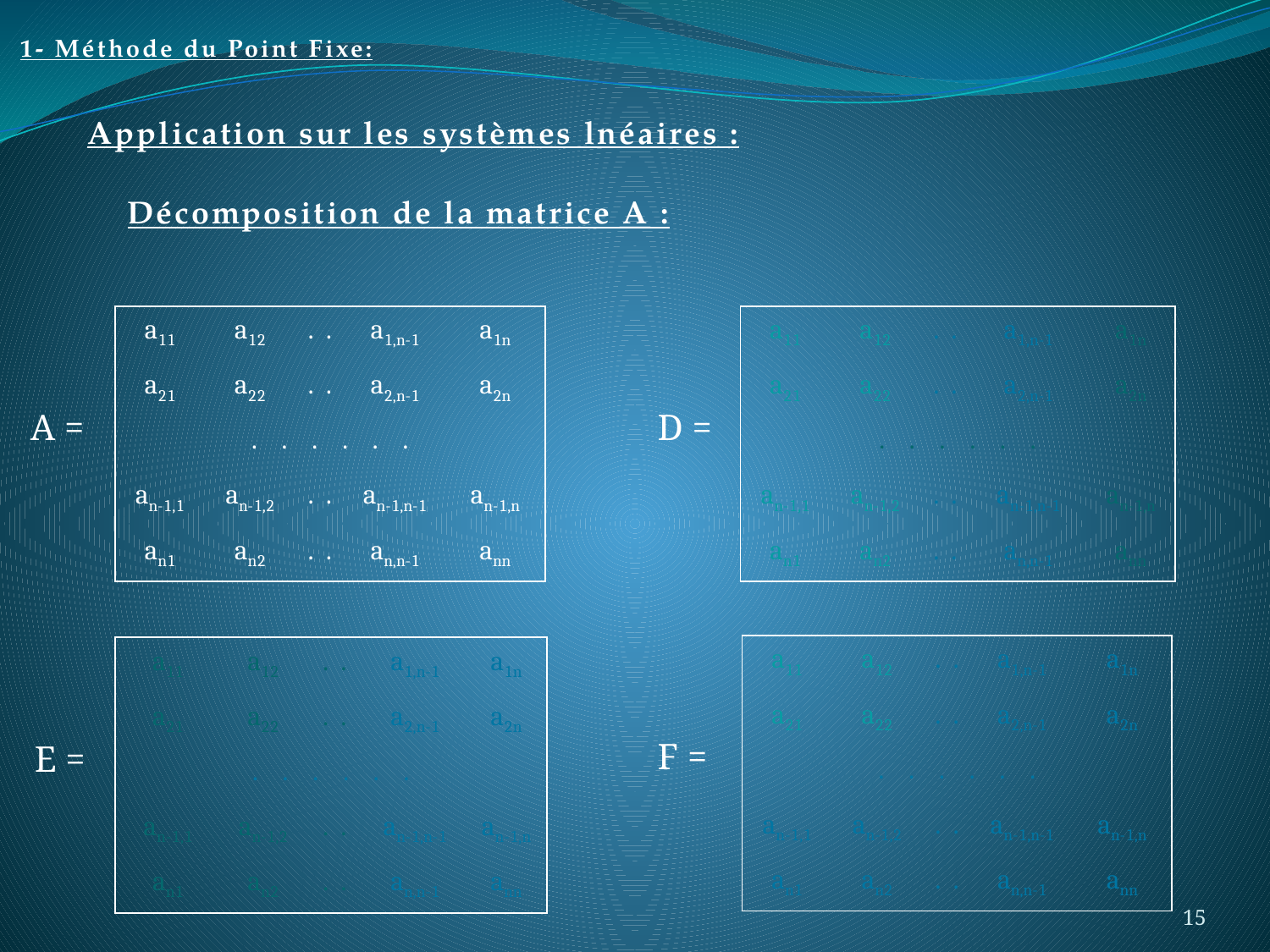

1- Méthode du Point Fixe:
Application sur les systèmes lnéaires :
Décomposition de la matrice A :
| a11 | a12 | . . | a1,n-1 | a1n |
| --- | --- | --- | --- | --- |
| a21 | a22 | . . | a2,n-1 | a2n |
| . . . . . . |  |  |  |  |
| an-1,1 | an-1,2 | . . | an-1,n-1 | an-1,n |
| an1 | an2 | . . | an,n-1 | ann |
| a11 | a12 | . . | a1,n-1 | a1n |
| --- | --- | --- | --- | --- |
| a21 | a22 | . . | a2,n-1 | a2n |
| . . . . . . |  |  |  |  |
| an-1,1 | an-1,2 | . . | an-1,n-1 | an-1,n |
| an1 | an2 | . . | an,n-1 | ann |
D =
A =
| a11 | a12 | . . | a1,n-1 | a1n |
| --- | --- | --- | --- | --- |
| a21 | a22 | . . | a2,n-1 | a2n |
| . . . . . . |  |  |  |  |
| an-1,1 | an-1,2 | . . | an-1,n-1 | an-1,n |
| an1 | an2 | . . | an,n-1 | ann |
| a11 | a12 | . . | a1,n-1 | a1n |
| --- | --- | --- | --- | --- |
| a21 | a22 | . . | a2,n-1 | a2n |
| . . . . . . |  |  |  |  |
| an-1,1 | an-1,2 | . . | an-1,n-1 | an-1,n |
| an1 | an2 | . . | an,n-1 | ann |
F =
E =
15